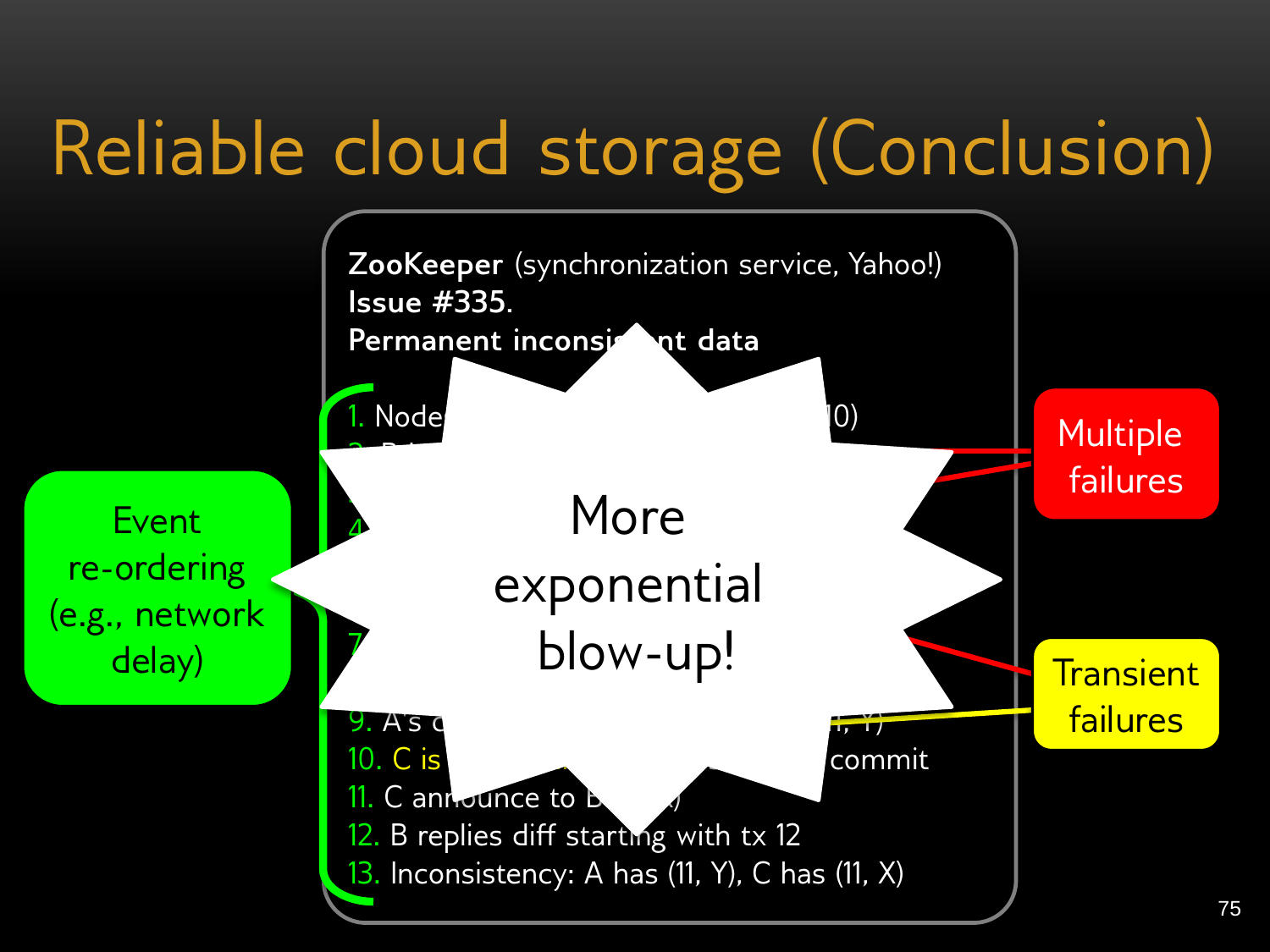

# Reliable cloud storage (Conclusion)

ZooKeeper (synchronization service, Yahoo!)
Issue #335.
Permanent inconsistent data

1. Nodes A, B, C start (w/ latex txid: 10)
2. B becomes leader and B crashes
3. C becomes leader
4. C commits new txid-value pair (11, X)
5. A crashes, before commiting the new txid 11
6. C loses quorum and C crashes
7. A and B are back online after C crashes
8. A becomes leader
9. A's commits new txid-value pair (11, Y)
10. C is back online after A's new tx commit
11. C announce to B (11, X)
12. B replies diff starting with tx 12
13. Inconsistency: A has (11, Y), C has (11, X)

More
exponential
blow-up!

Multiple
failures
Event
re-ordering
(e.g., network delay)
Transient
failures
75